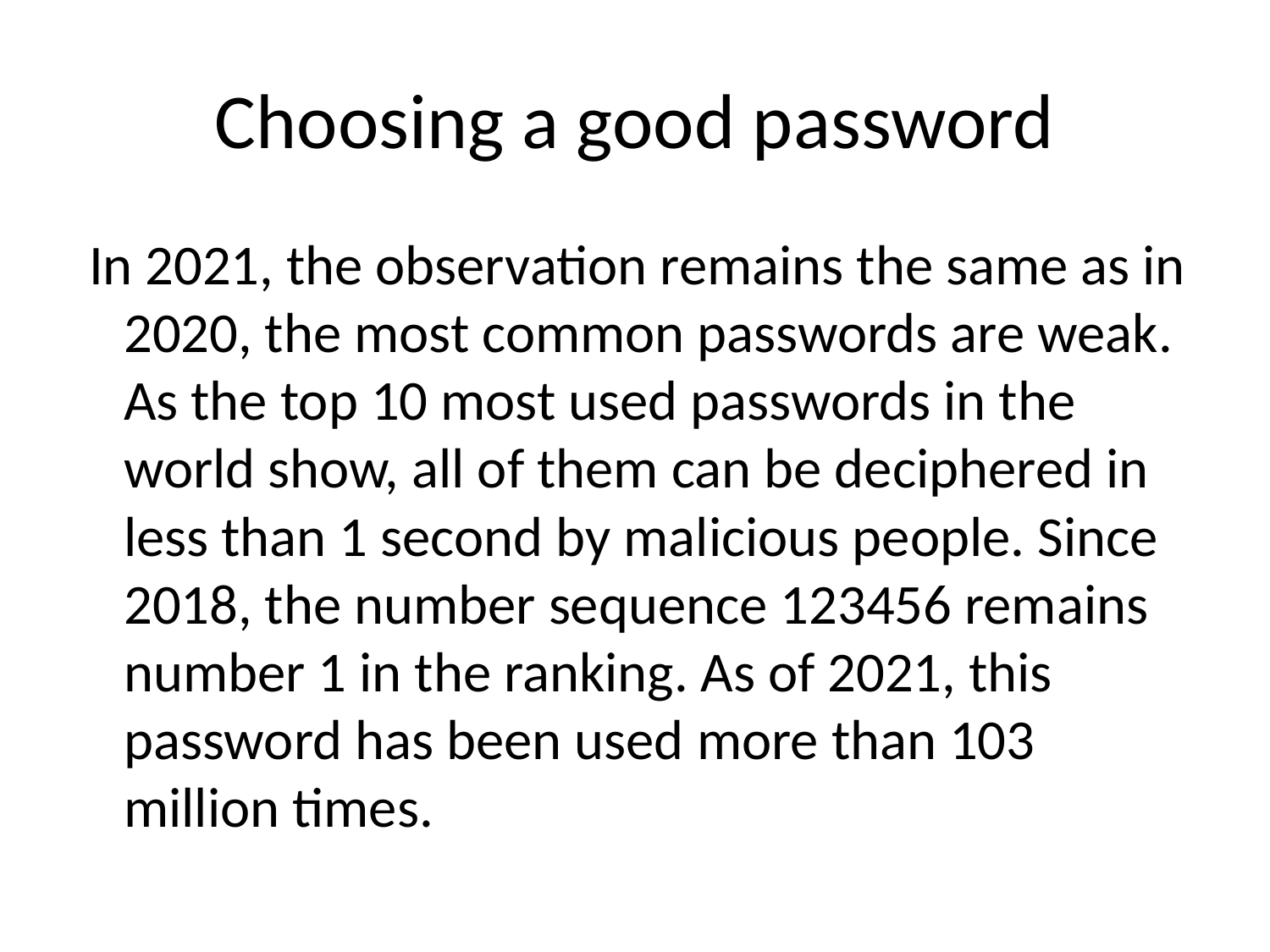

# Choosing a good password
 In 2021, the observation remains the same as in 2020, the most common passwords are weak. As the top 10 most used passwords in the world show, all of them can be deciphered in less than 1 second by malicious people. Since 2018, the number sequence 123456 remains number 1 in the ranking. As of 2021, this password has been used more than 103 million times.